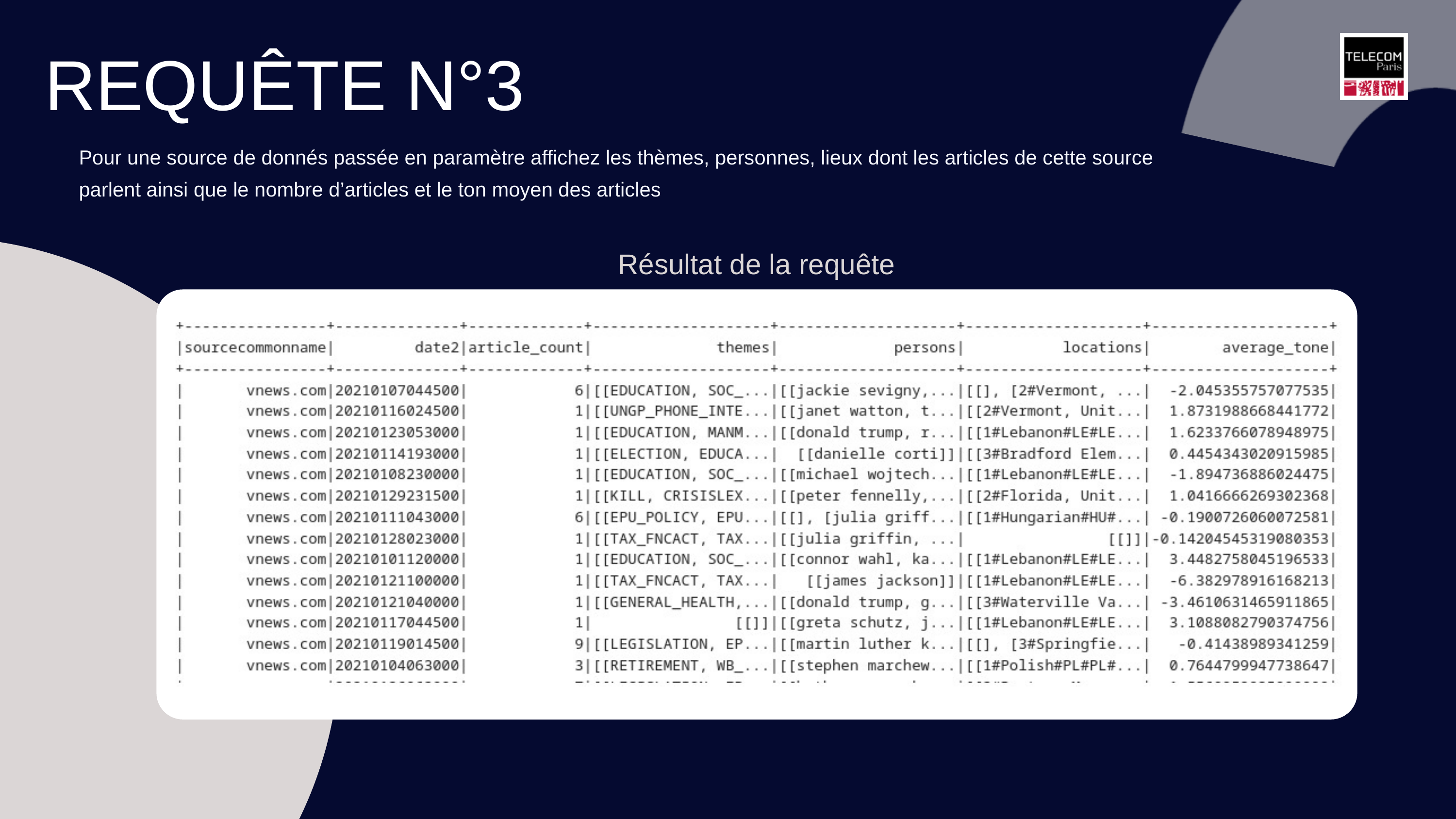

REQUÊTE N°3
Pour une source de donnés passée en paramètre affichez les thèmes, personnes, lieux dont les articles de cette source
parlent ainsi que le nombre d’articles et le ton moyen des articles
Résultat de la requête

Table 2 :